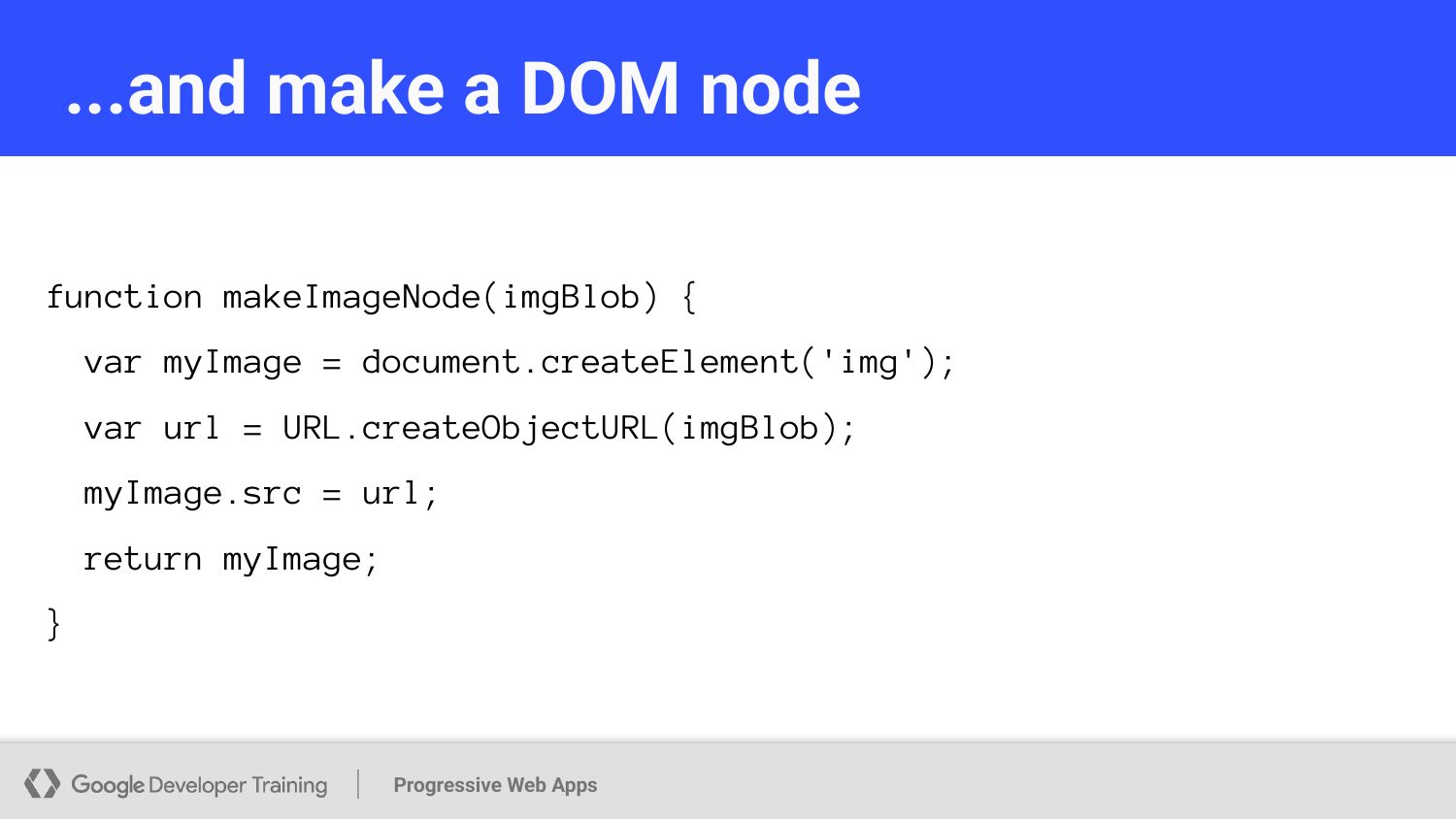

# ...and make a DOM node

function makeImageNode(imgBlob) {
  var myImage = document.createElement('img');
  var url = URL.createObjectURL(imgBlob);
  myImage.src = url;
  return myImage;
}